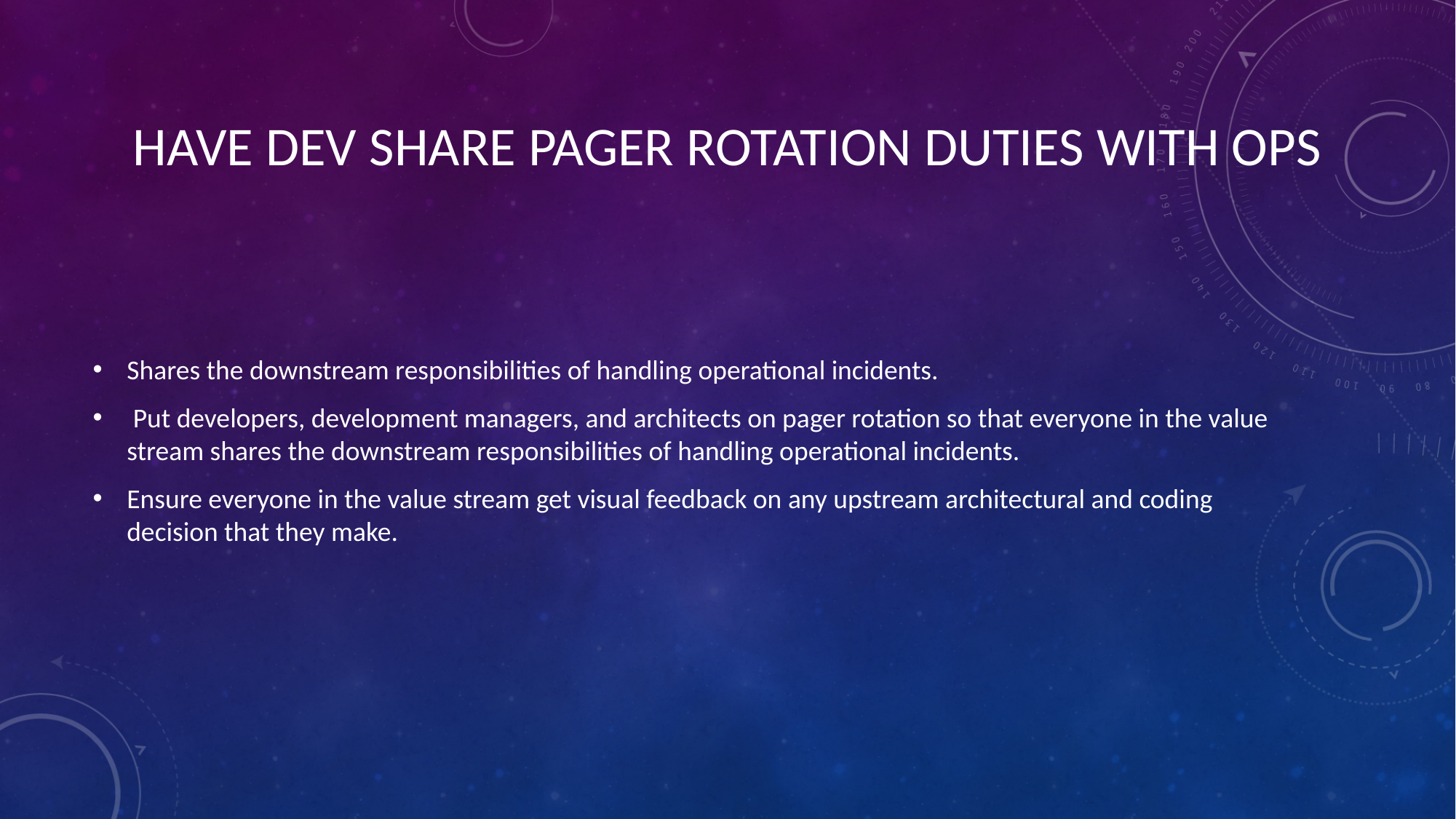

# Have Dev Share Pager Rotation Duties With Ops
Shares the downstream responsibilities of handling operational incidents.
 Put developers, development managers, and architects on pager rotation so that everyone in the value stream shares the downstream responsibilities of handling operational incidents.
Ensure everyone in the value stream get visual feedback on any upstream architectural and coding decision that they make.